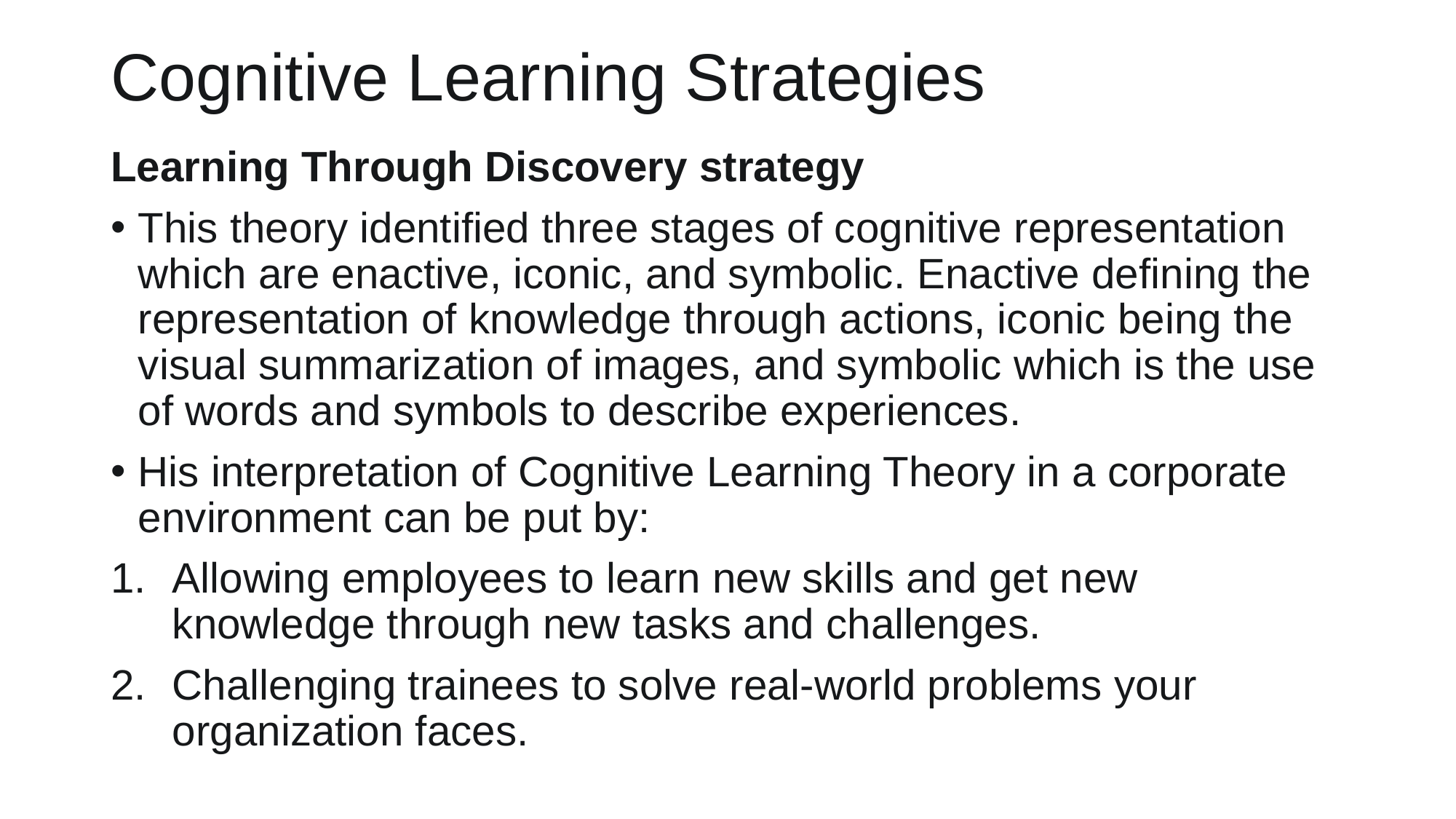

# Cognitive Learning Strategies
Learning Through Discovery strategy
This theory identified three stages of cognitive representation which are enactive, iconic, and symbolic. Enactive defining the representation of knowledge through actions, iconic being the visual summarization of images, and symbolic which is the use of words and symbols to describe experiences.
His interpretation of Cognitive Learning Theory in a corporate environment can be put by:
Allowing employees to learn new skills and get new knowledge through new tasks and challenges.
Challenging trainees to solve real-world problems your organization faces.